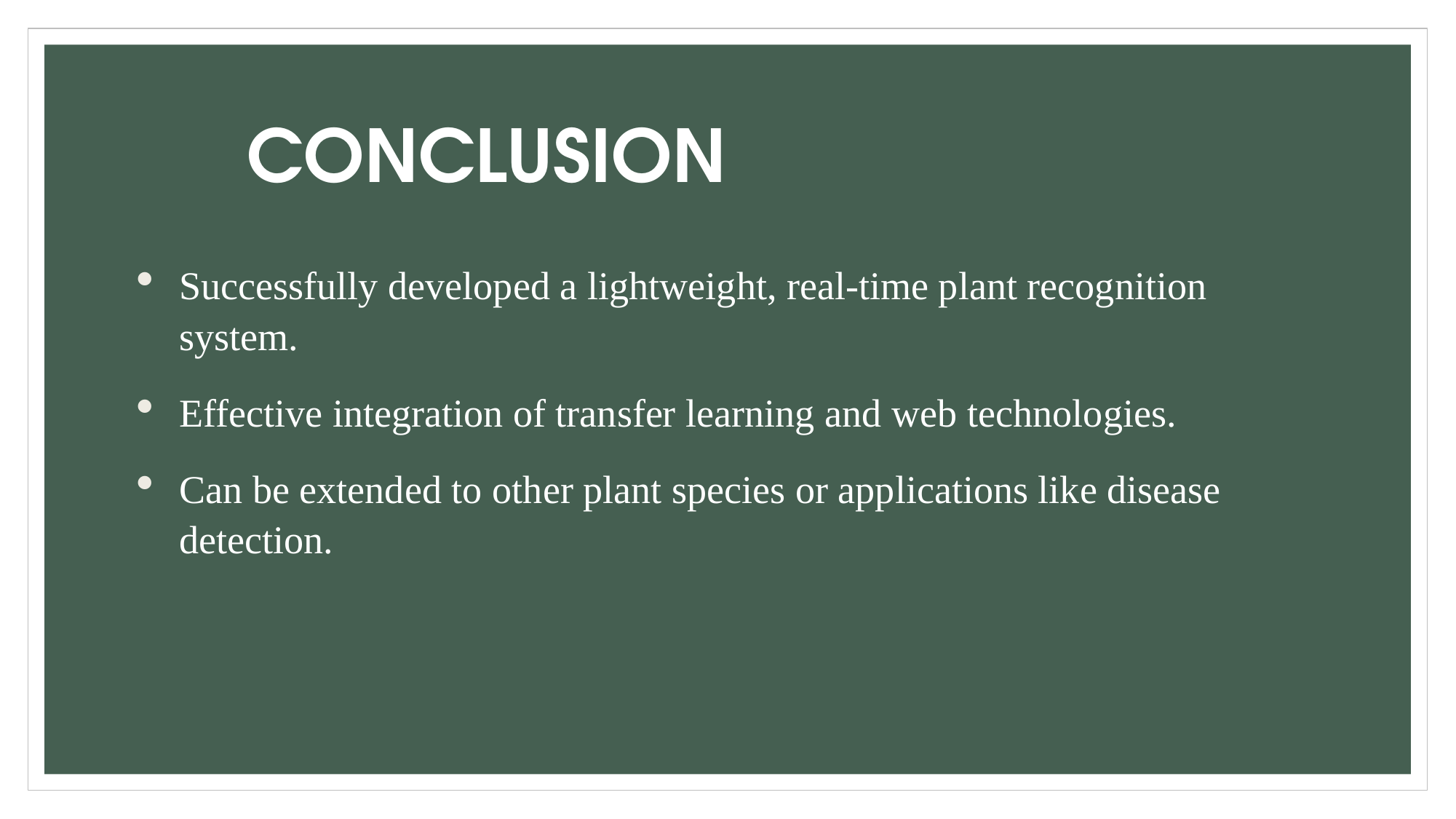

# CONCLUSION
Successfully developed a lightweight, real-time plant recognition system.
Effective integration of transfer learning and web technologies.
Can be extended to other plant species or applications like disease detection.